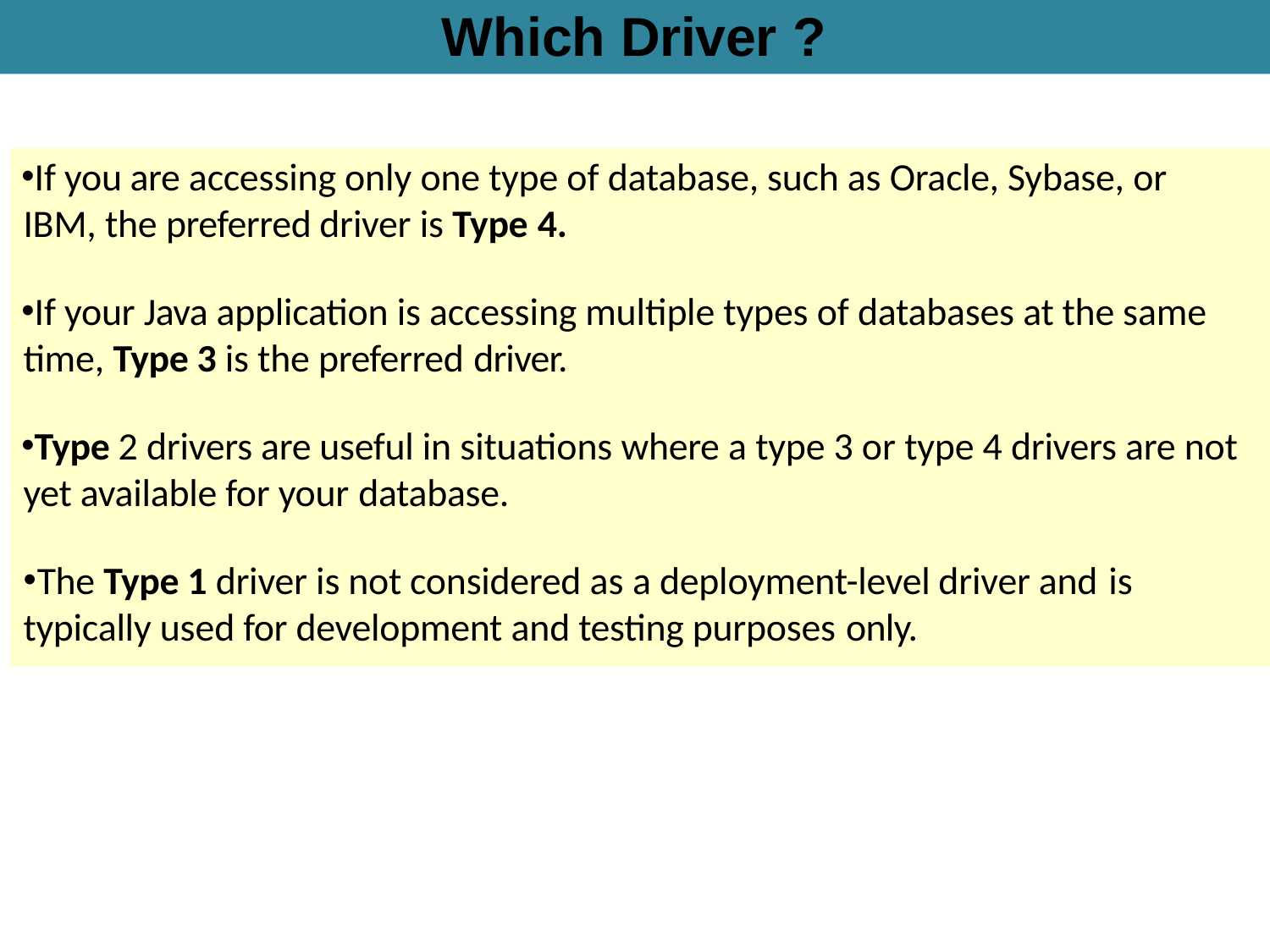

# Which Driver ?

If you are accessing only one type of database, such as Oracle, Sybase, or  IBM, the preferred driver is Type 4.

If your Java application is accessing multiple types of databases at the same  time, Type 3 is the preferred driver.

Type 2 drivers are useful in situations where a type 3 or type 4 drivers are not  yet available for your database.

The Type 1 driver is not considered as a deployment-level driver and is
typically used for development and testing purposes only.